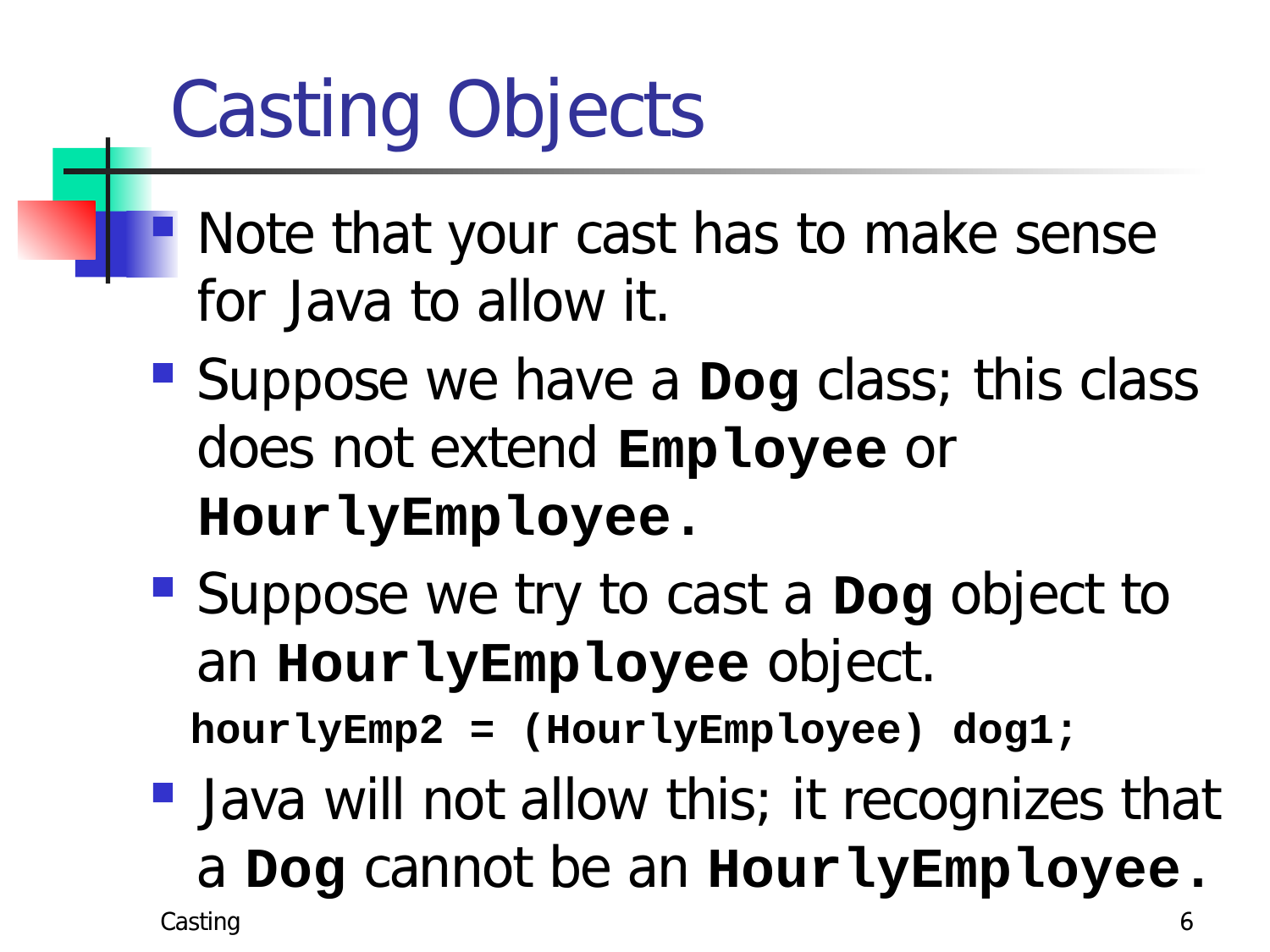

# Casting Objects
Note that your cast has to make sense for Java to allow it.
Suppose we have a Dog class; this class does not extend Employee or HourlyEmployee.
Suppose we try to cast a Dog object to an HourlyEmployee object.
hourlyEmp2 = (HourlyEmployee) dog1;
Java will not allow this; it recognizes that a Dog cannot be an HourlyEmployee.
Casting
6